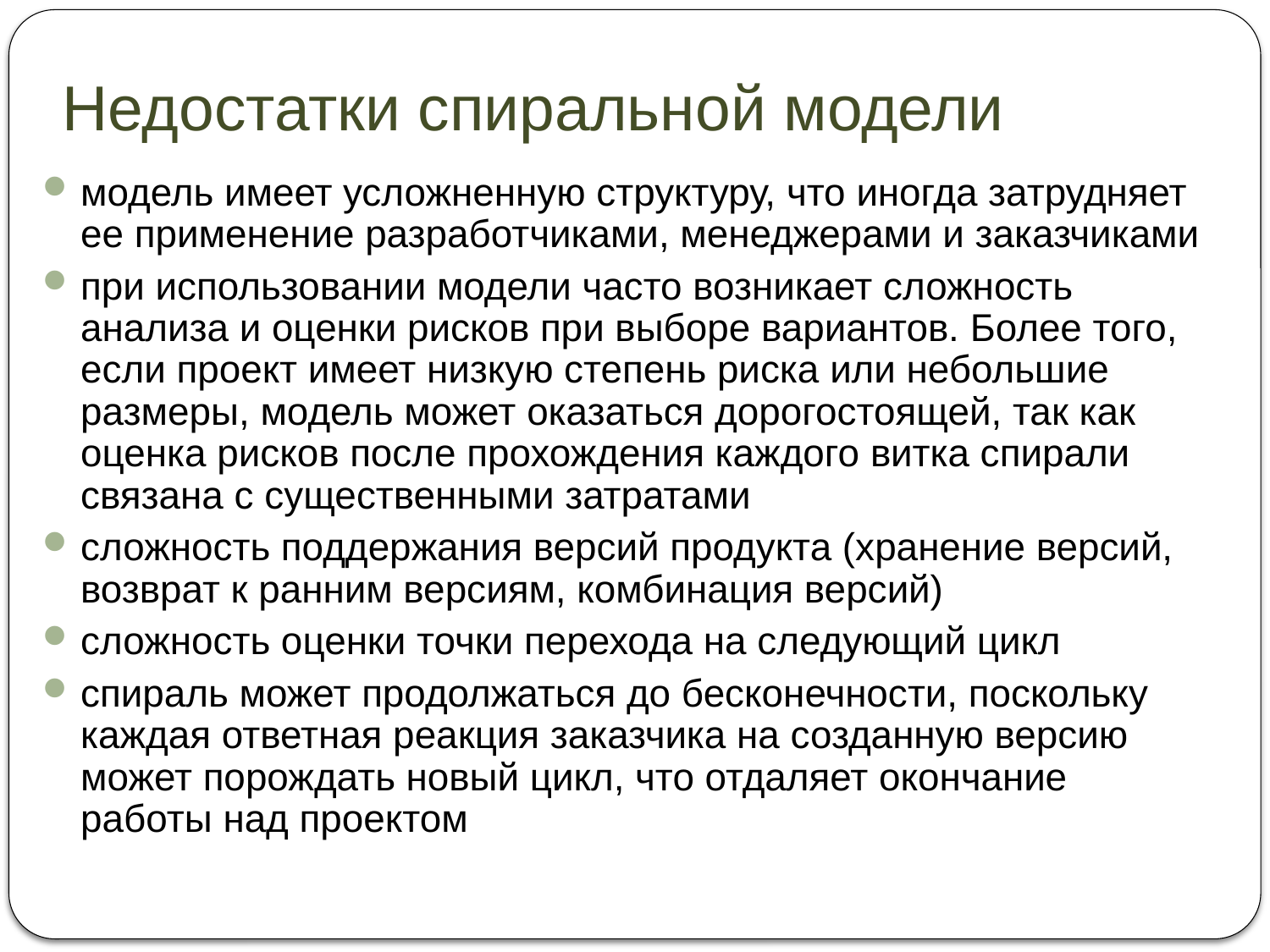

# Недостатки спиральной модели
модель имеет усложненную структуру, что иногда затрудняет ее применение разработчиками, менеджерами и заказчиками
при использовании модели часто возникает сложность анализа и оценки рисков при выборе вариантов. Более того, если проект имеет низкую степень риска или небольшие размеры, модель может оказаться дорогостоящей, так как оценка рисков после прохождения каждого витка спирали связана с существенными затратами
сложность поддержания версий продукта (хранение версий, возврат к ранним версиям, комбинация версий)
сложность оценки точки перехода на следующий цикл
спираль может продолжаться до бесконечности, поскольку каждая ответная реакция заказчика на созданную версию может порождать новый цикл, что отдаляет окончание работы над проектом